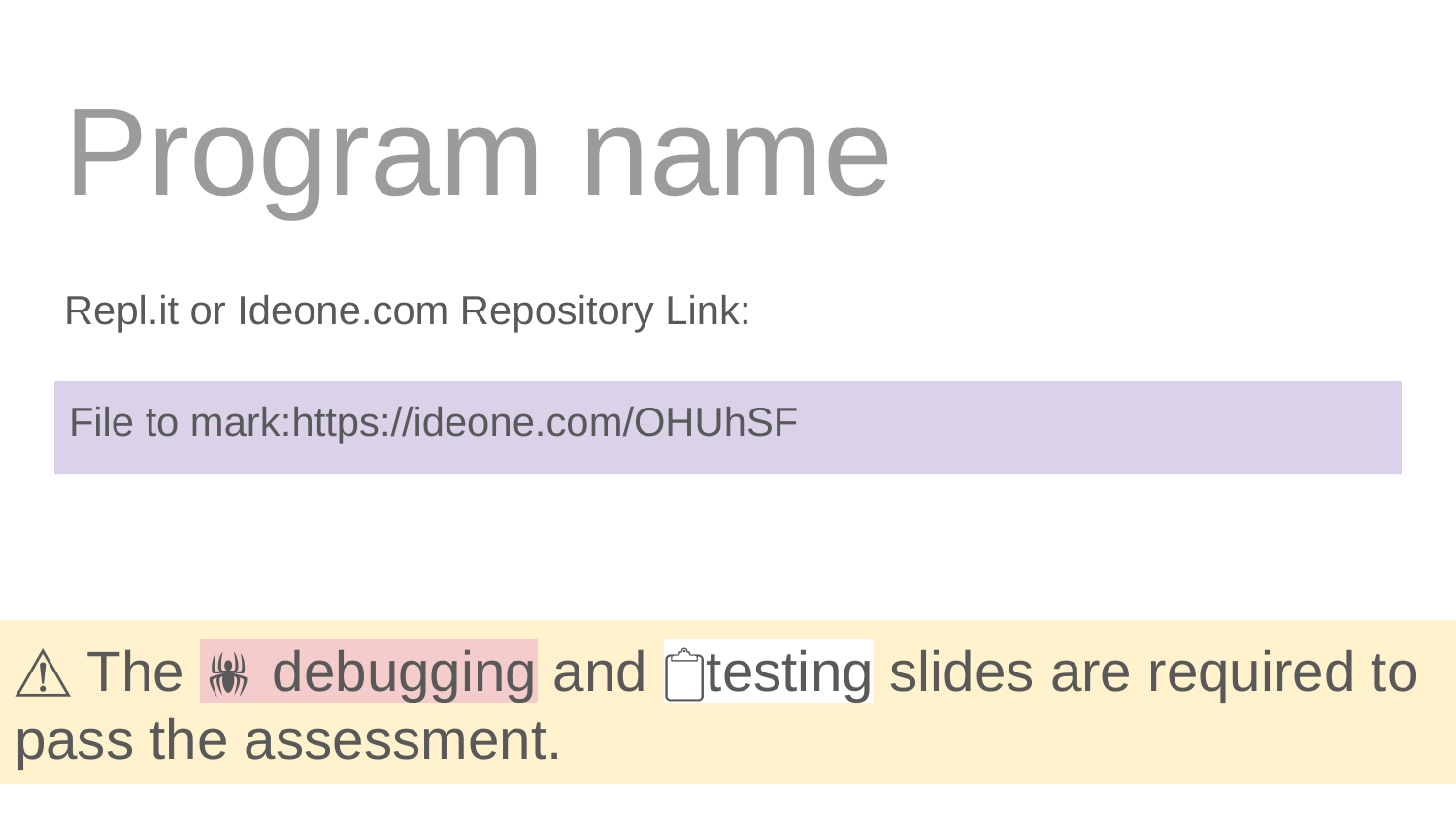

# Program name
Repl.it or Ideone.com Repository Link:
File to mark:https://ideone.com/OHUhSF
⚠ The 🕷️ debugging and 📋testing slides are required to pass the assessment.